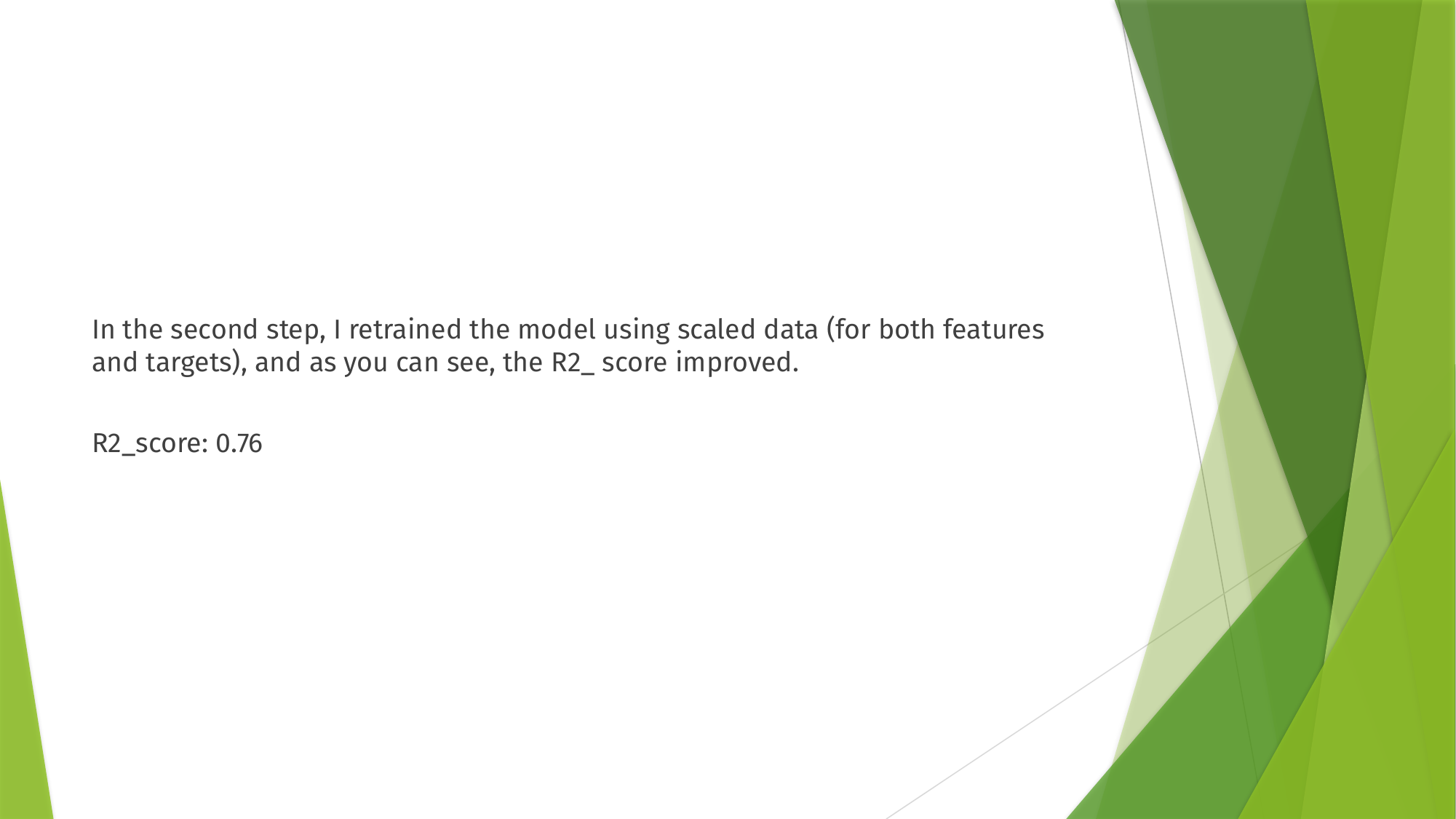

In the second step, I retrained the model using scaled data (for both features and targets), and as you can see, the R2_ score improved.
R2_score: 0.76